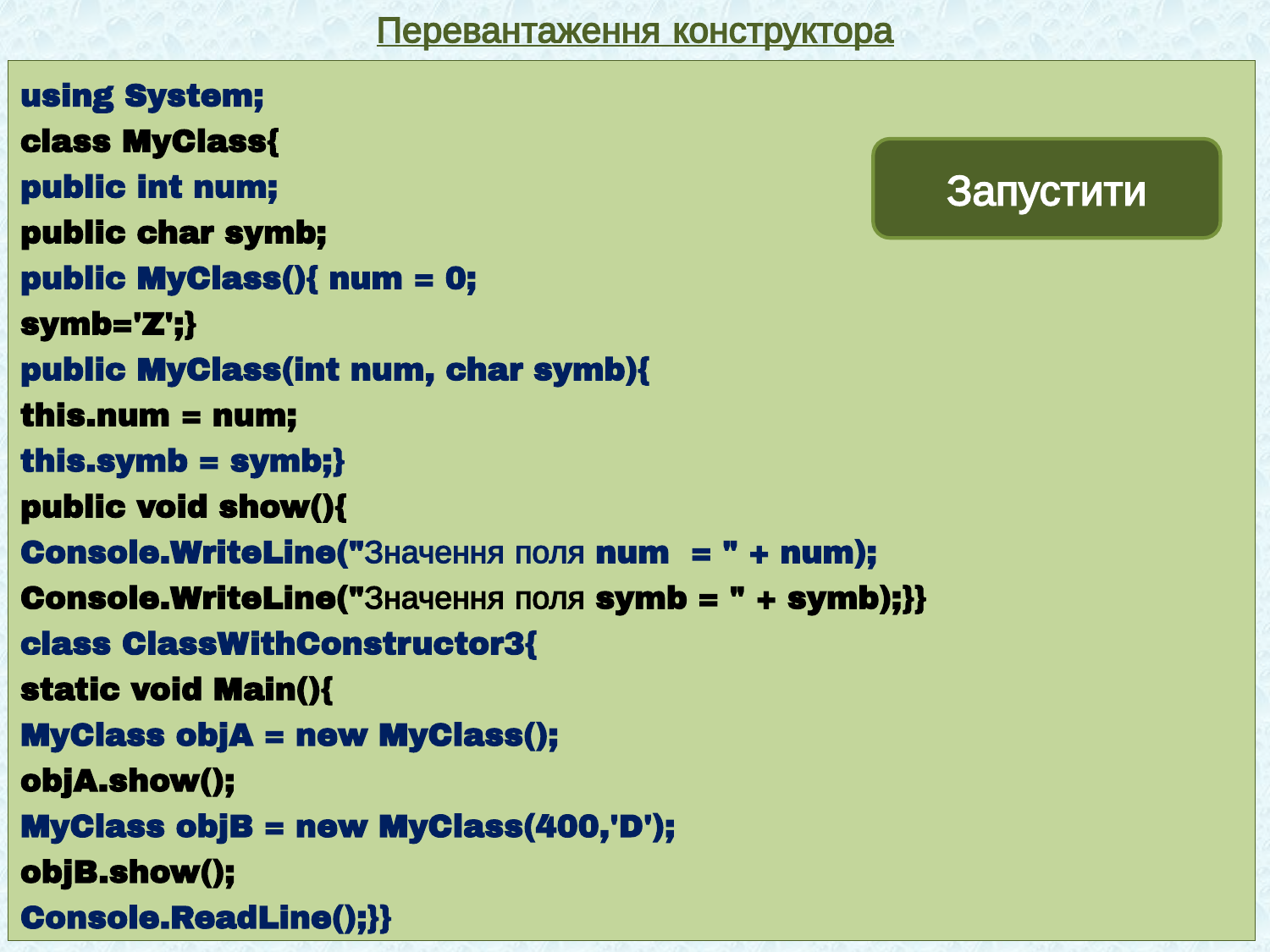

# Перевантаження конструктора
using System;
class MyClass{
public int num;
public char symb;
public MyClass(){ num = 0;
symb='Z';}
public MyClass(int num, char symb){
this.num = num;
this.symb = symb;}
public void show(){
Console.WriteLine("Значення поля num  = " + num);
Console.WriteLine("Значення поля symb = " + symb);}}
class ClassWithConstructor3{
static void Main(){
MyClass objA = new MyClass();
objA.show();
MyClass objB = new MyClass(400,'D');
objB.show();
Console.ReadLine();}}
Запустити